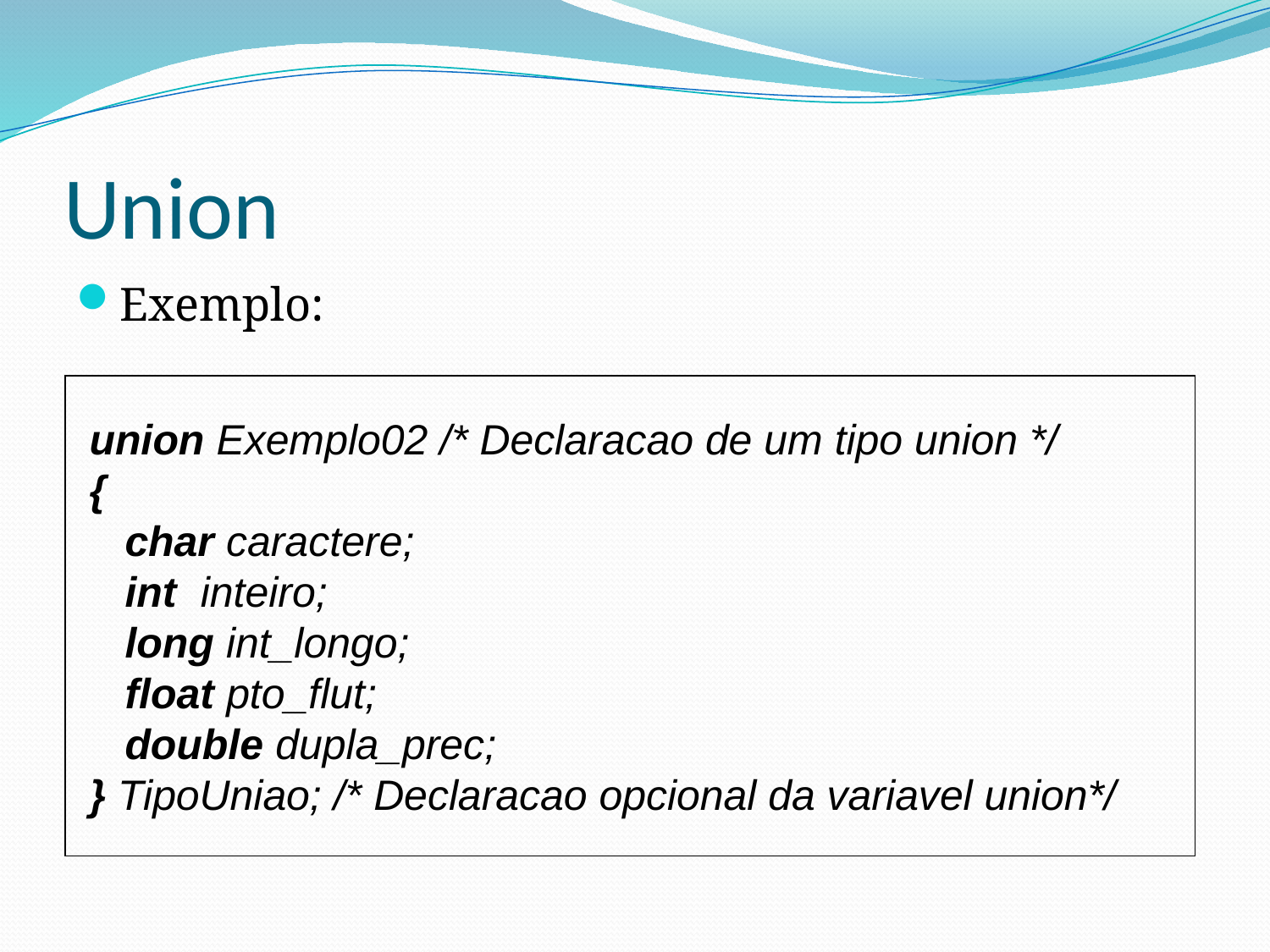

# Union
Exemplo:

union Exemplo02 /* Declaracao de um tipo union */
{
   char caractere;
   int  inteiro;
   long int_longo;
   float pto_flut;
   double dupla_prec;
} TipoUniao; /* Declaracao opcional da variavel union*/